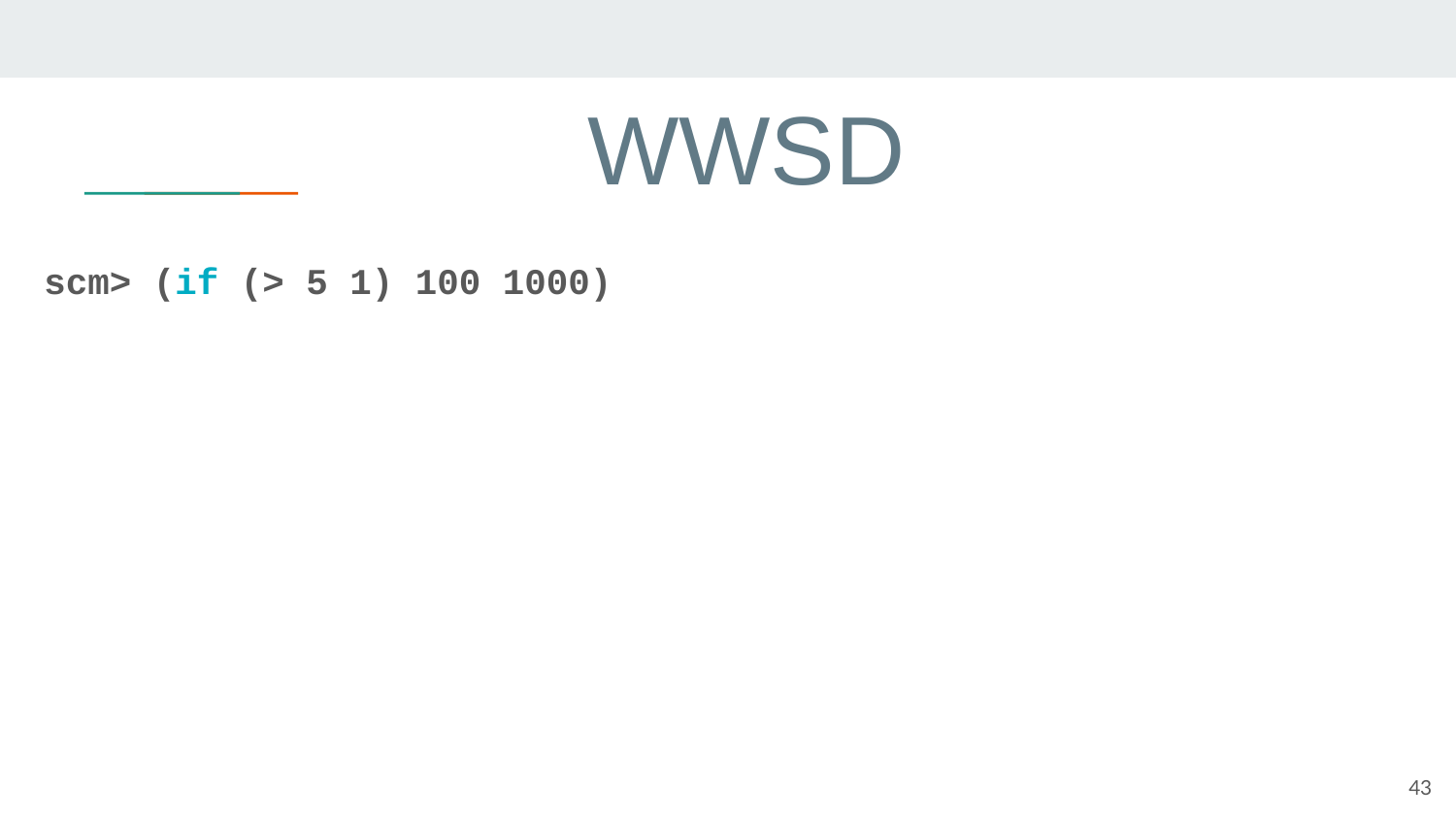

# WWSD

scm> (if (> 5 1) 100 1000)

43